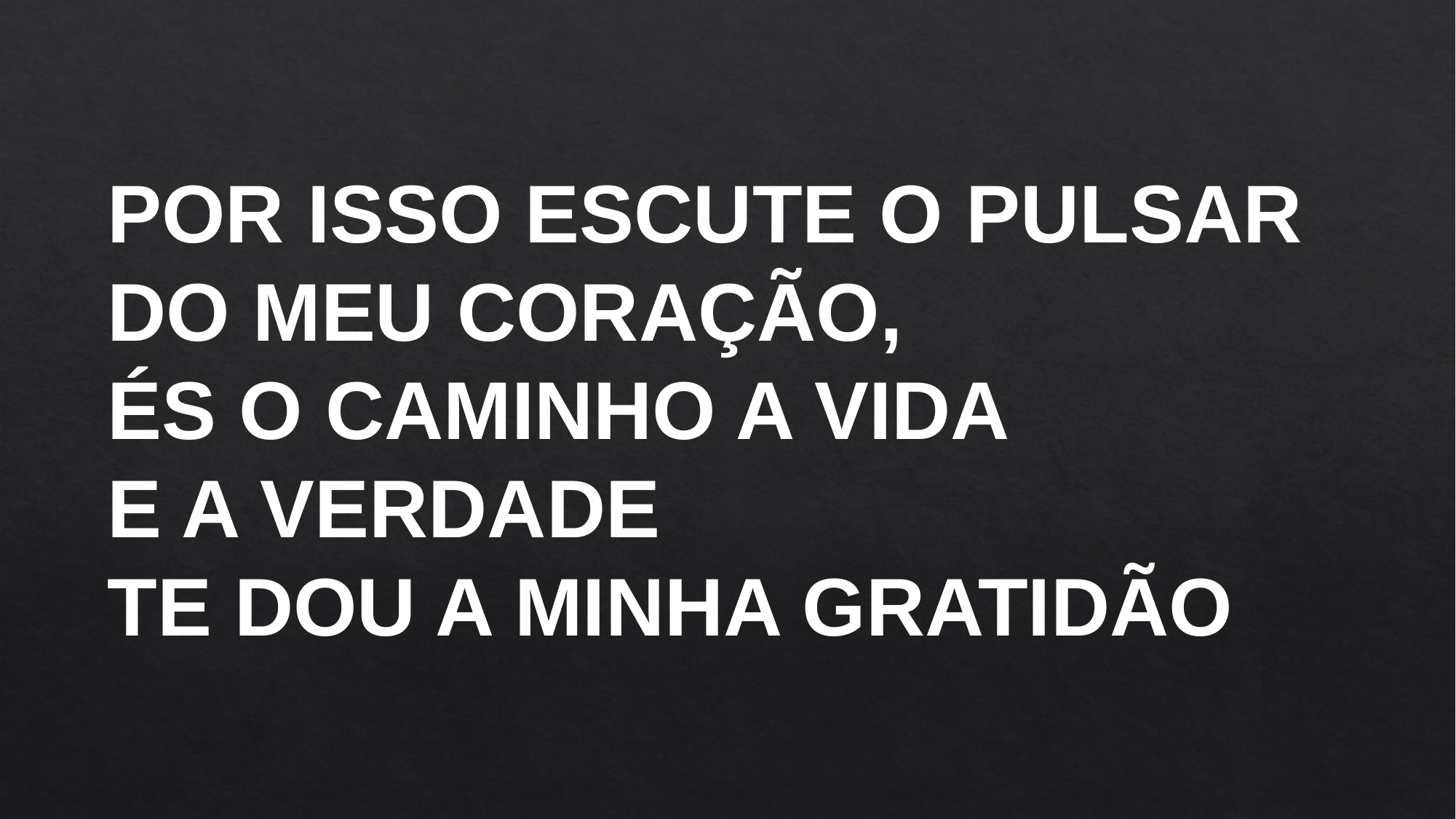

POR ISSO ESCUTE O PULSAR
DO MEU CORAÇÃO,
ÉS O CAMINHO A VIDA
E A VERDADE
TE DOU A MINHA GRATIDÃO